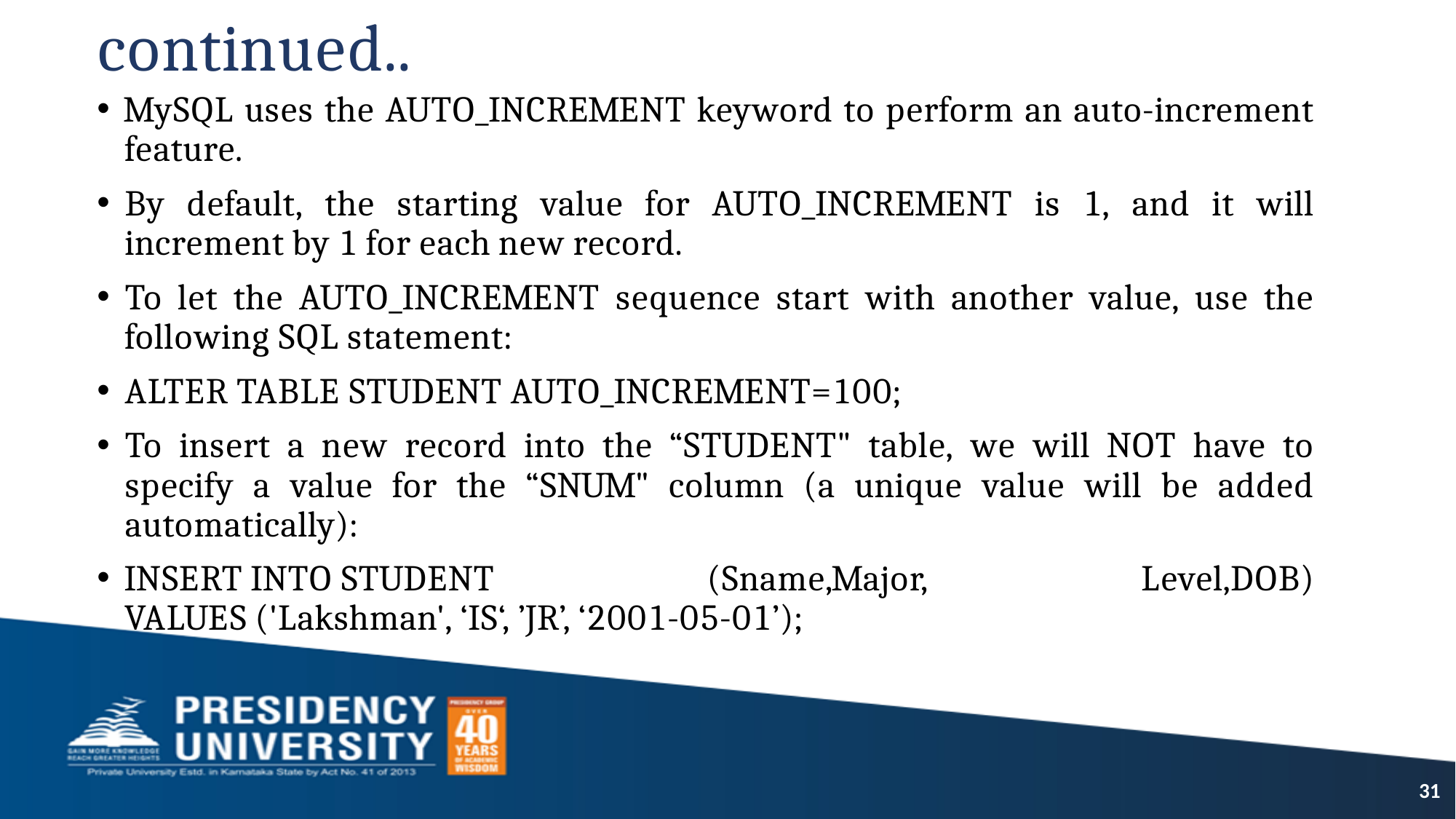

# continued..
MySQL uses the AUTO_INCREMENT keyword to perform an auto-increment feature.
By default, the starting value for AUTO_INCREMENT is 1, and it will increment by 1 for each new record.
To let the AUTO_INCREMENT sequence start with another value, use the following SQL statement:
ALTER TABLE STUDENT AUTO_INCREMENT=100;
To insert a new record into the “STUDENT" table, we will NOT have to specify a value for the “SNUM" column (a unique value will be added automatically):
INSERT INTO STUDENT (Sname,Major, Level,DOB)
VALUES ('Lakshman', ‘IS‘, ’JR’, ‘2001-05-01’);
31